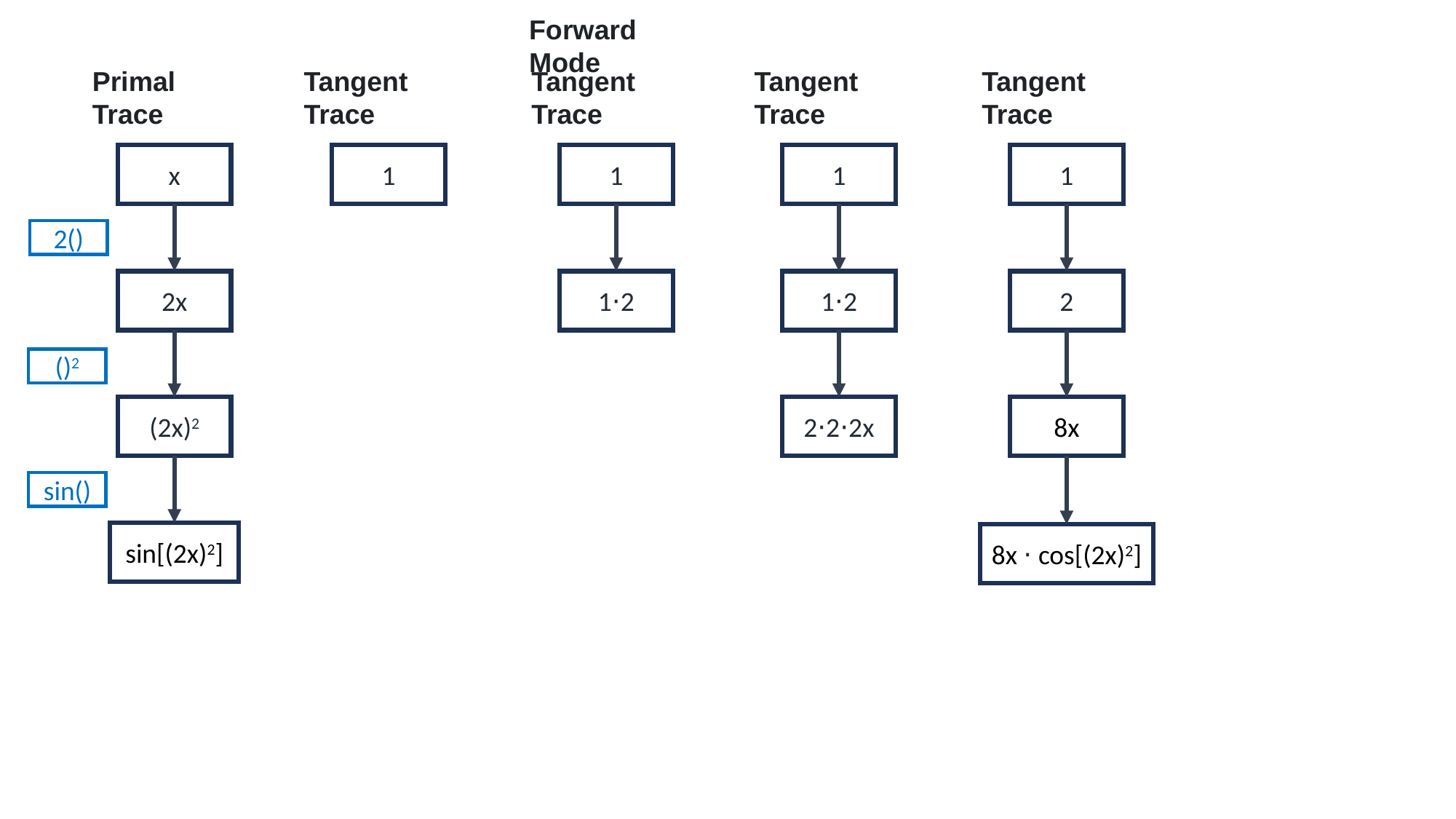

Forward Mode
Primal Trace
Tangent Trace
Tangent Trace
Tangent Trace
Tangent Trace
x
1
1
1
1
2()
2x
1⋅2
1⋅2
2
()2
(2x)2
2⋅2⋅2x
8x
sin()
sin[(2x)2]
8x ⋅ cos[(2x)2]